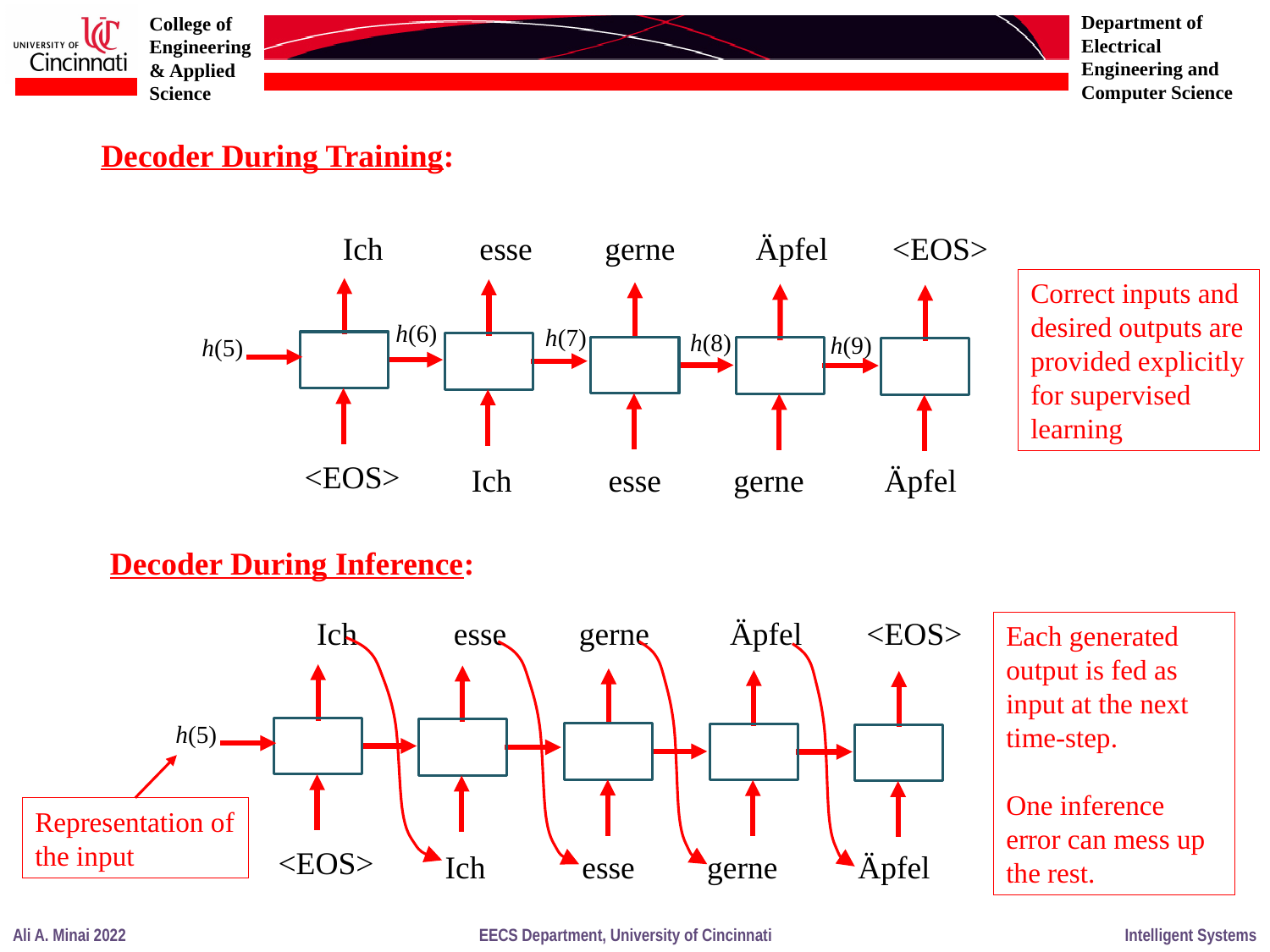

Decoder During Training:
Ich            esse         gerne          Äpfel        <EOS>
Correct inputs and desired outputs are provided explicitly for supervised learning
h(6)
h(7)
h(8)
h(9)
h(5)

<EOS>
Ich            esse         gerne          Äpfel
Decoder During Inference:
Ich            esse         gerne          Äpfel        <EOS>
Each generated output is fed as input at the next time-step.

One inference error can mess up the rest.

h(5)

Representation of the input
<EOS>
Ich            esse         gerne          Äpfel